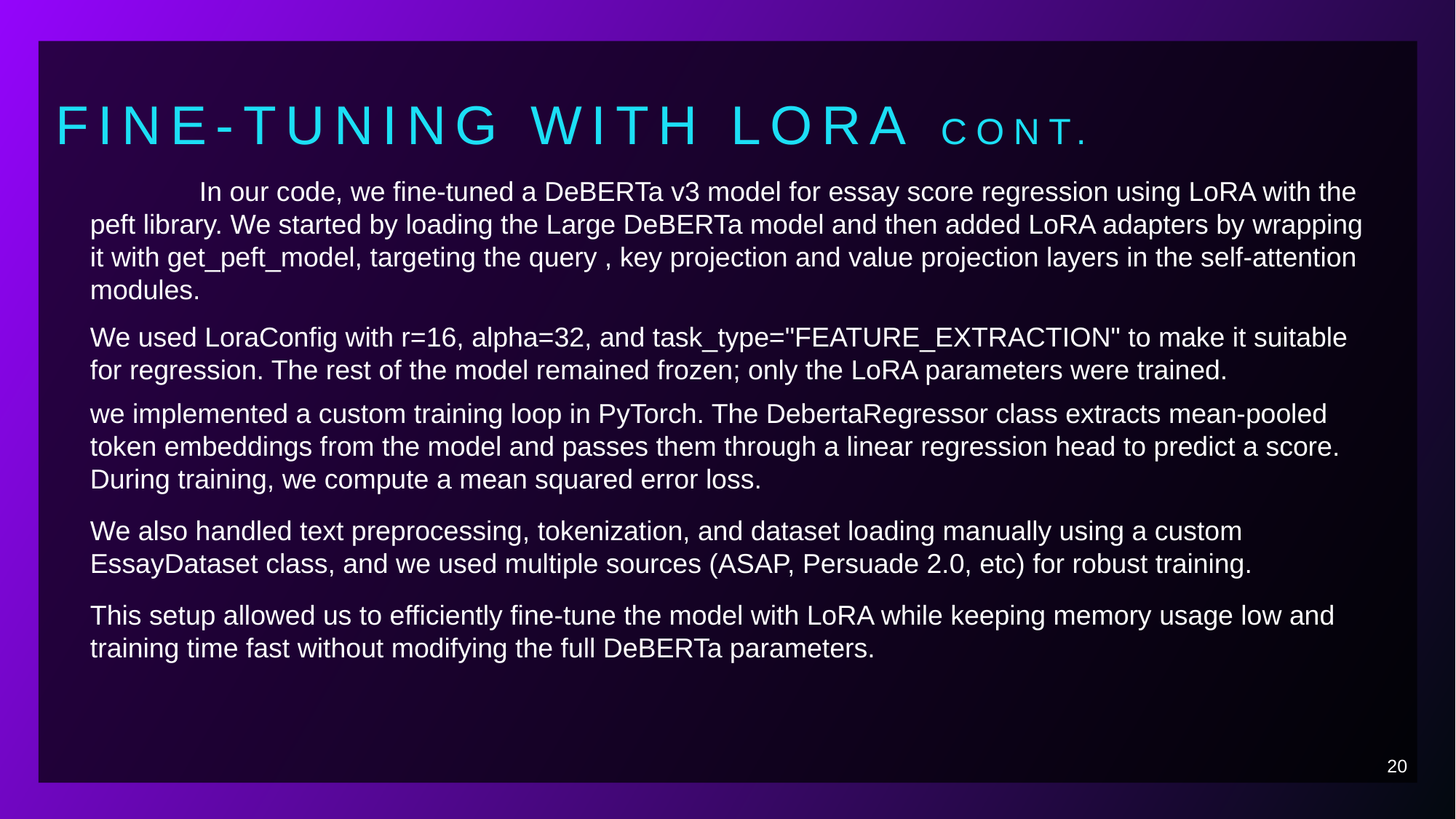

Fine-Tuning with LoRA cont.
	In our code, we fine-tuned a DeBERTa v3 model for essay score regression using LoRA with the peft library. We started by loading the Large DeBERTa model and then added LoRA adapters by wrapping it with get_peft_model, targeting the query , key projection and value projection layers in the self-attention modules.

We used LoraConfig with r=16, alpha=32, and task_type="FEATURE_EXTRACTION" to make it suitable for regression. The rest of the model remained frozen; only the LoRA parameters were trained.

we implemented a custom training loop in PyTorch. The DebertaRegressor class extracts mean-pooled token embeddings from the model and passes them through a linear regression head to predict a score. During training, we compute a mean squared error loss.

We also handled text preprocessing, tokenization, and dataset loading manually using a custom EssayDataset class, and we used multiple sources (ASAP, Persuade 2.0, etc) for robust training.

This setup allowed us to efficiently fine-tune the model with LoRA while keeping memory usage low and training time fast without modifying the full DeBERTa parameters.
20